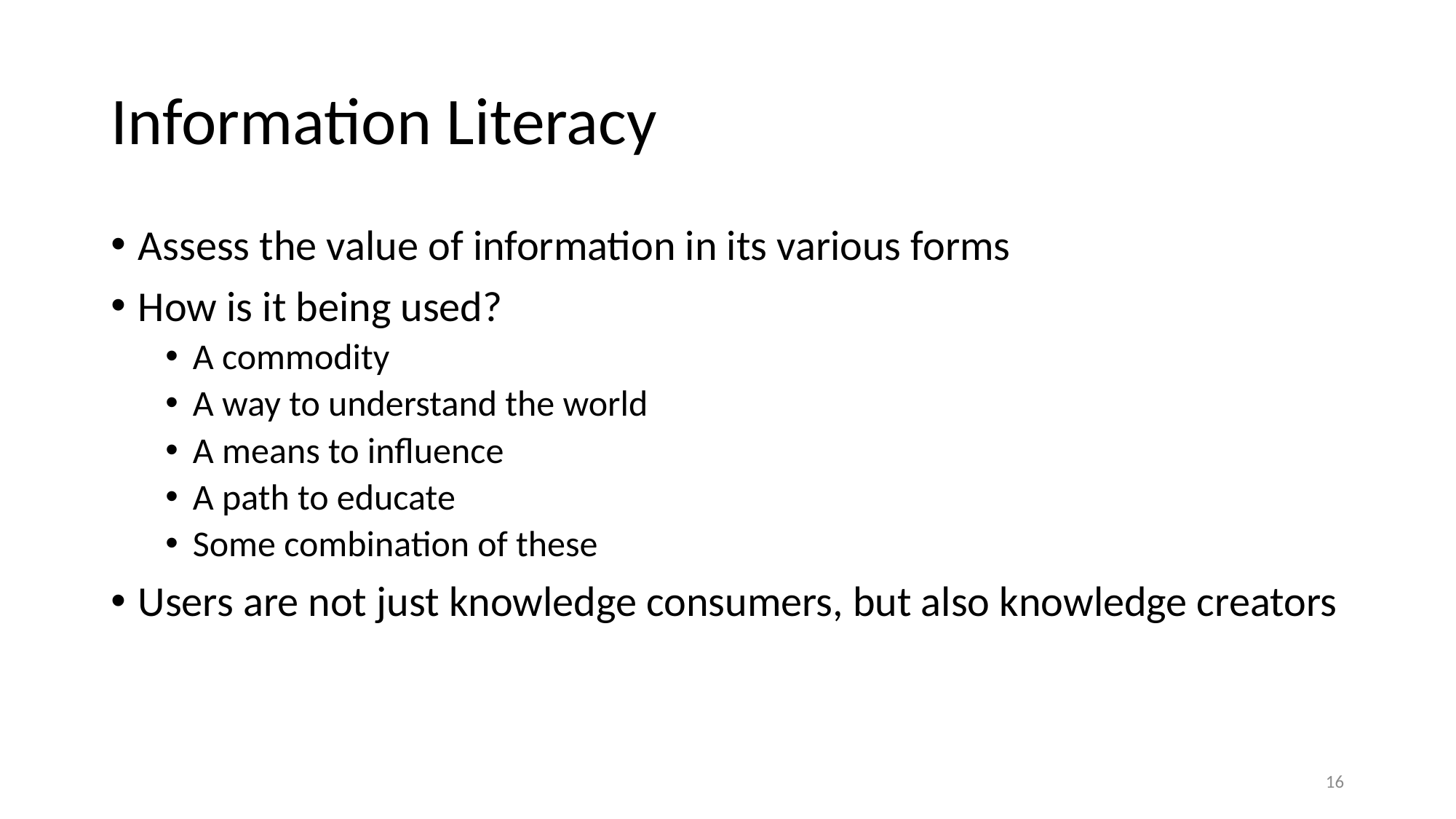

# Information Literacy
Assess the value of information in its various forms
How is it being used?
A commodity
A way to understand the world
A means to influence
A path to educate
Some combination of these
Users are not just knowledge consumers, but also knowledge creators
16